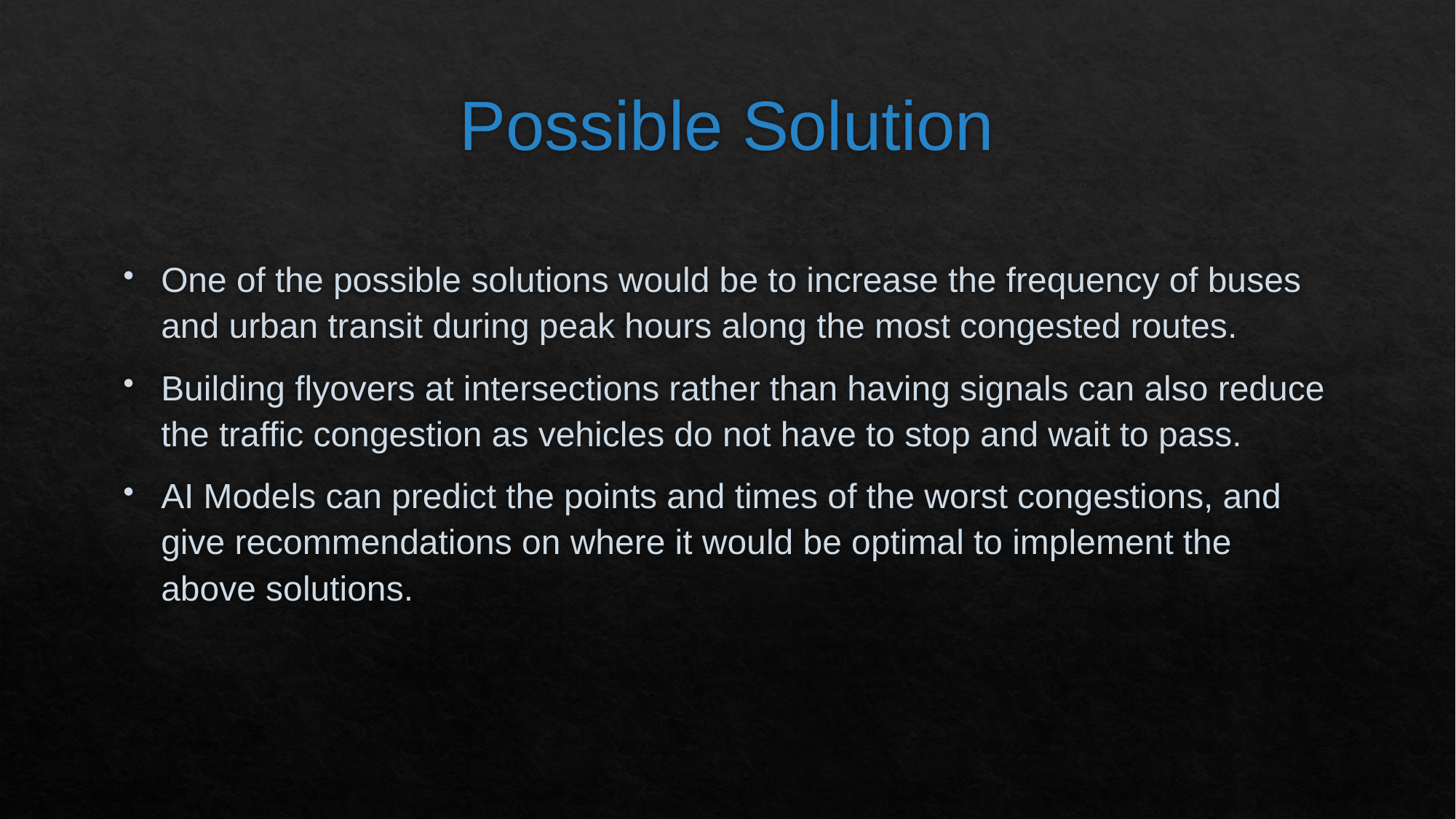

# Possible Solution
One of the possible solutions would be to increase the frequency of buses and urban transit during peak hours along the most congested routes.
Building flyovers at intersections rather than having signals can also reduce the traffic congestion as vehicles do not have to stop and wait to pass.
AI Models can predict the points and times of the worst congestions, and give recommendations on where it would be optimal to implement the above solutions.